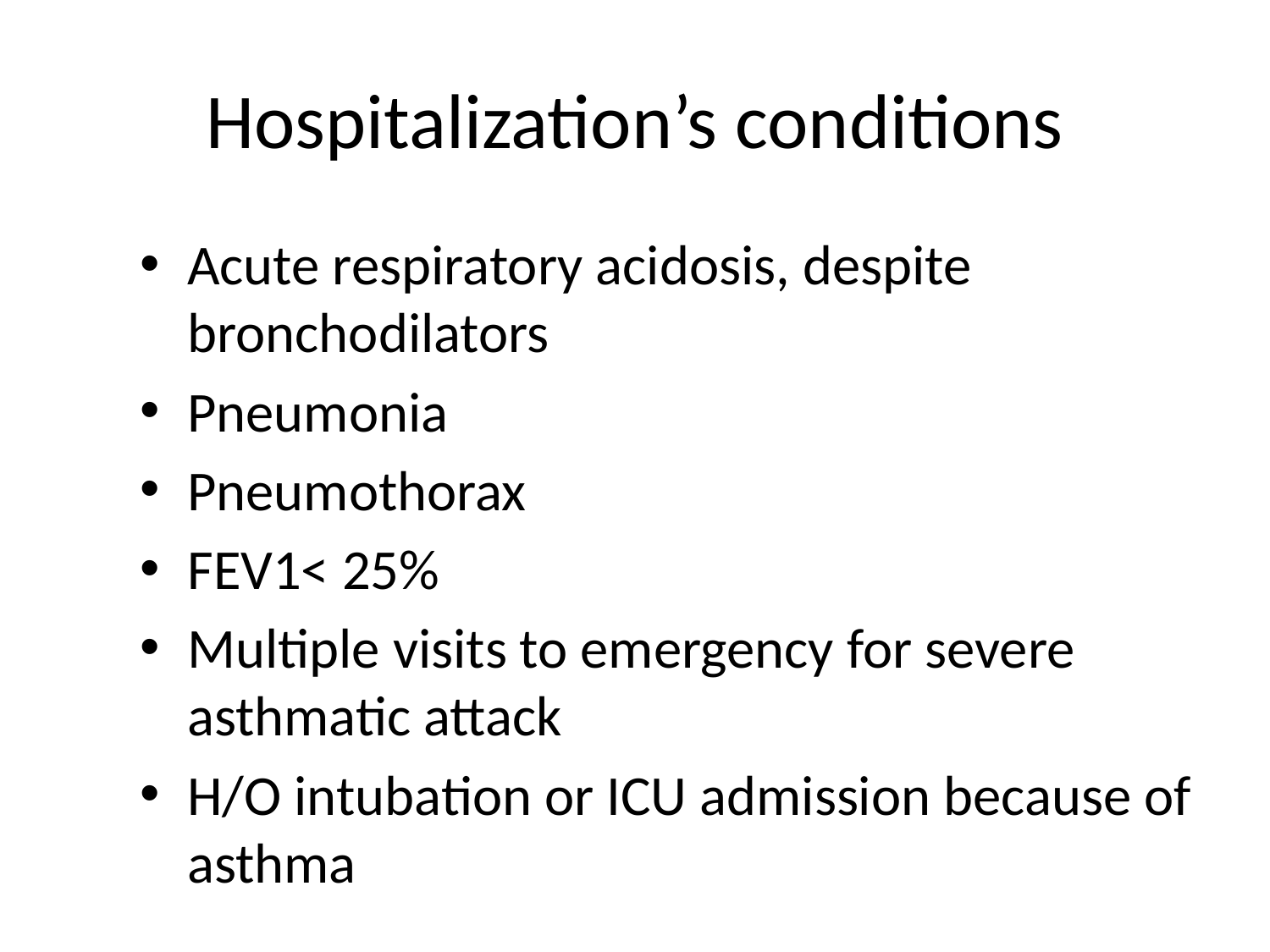

# Hospitalization’s conditions
Acute respiratory acidosis, despite bronchodilators
Pneumonia
Pneumothorax
FEV1< 25%
Multiple visits to emergency for severe asthmatic attack
H/O intubation or ICU admission because of asthma